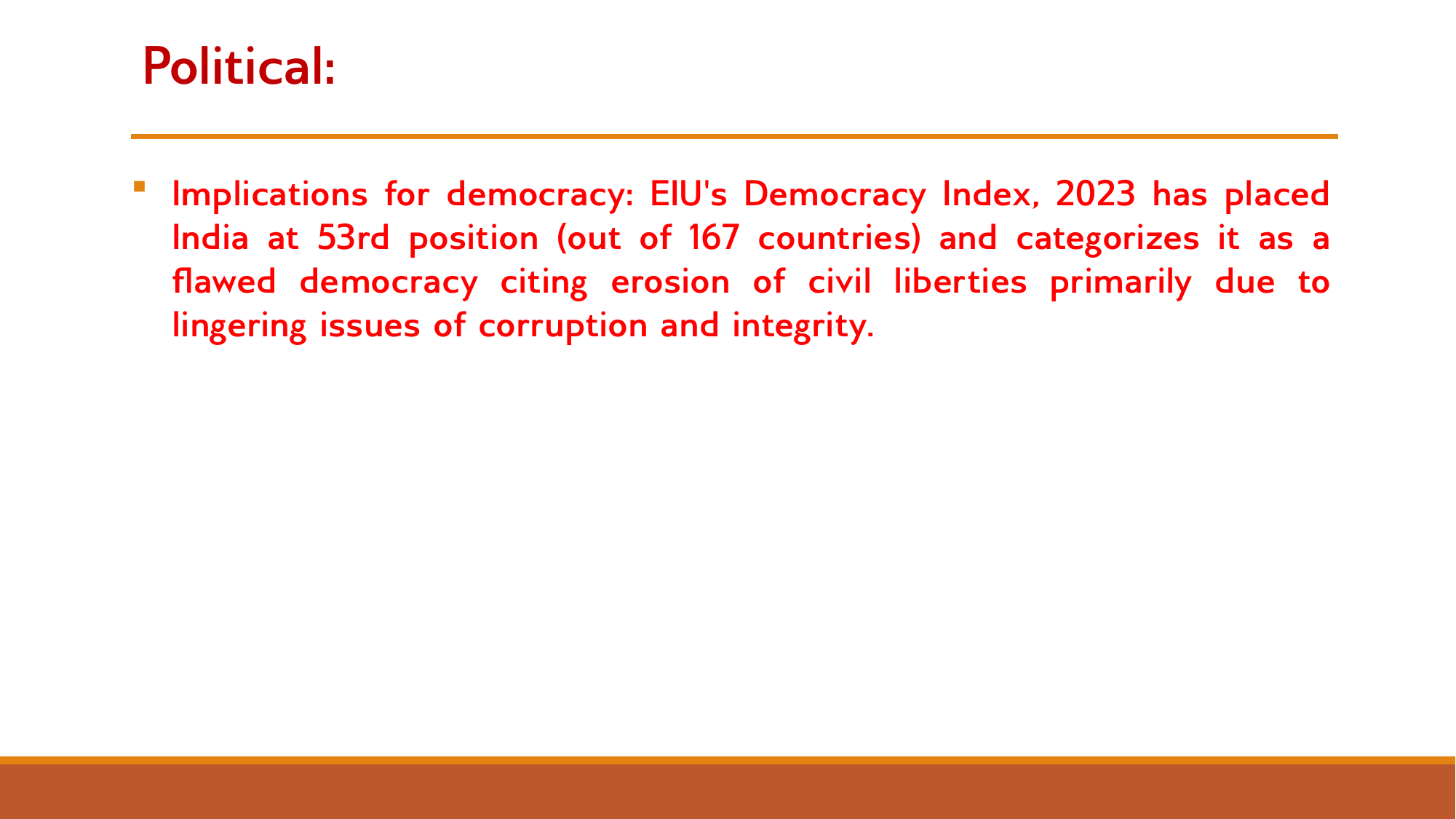

# Political:
Implications for democracy: EIU's Democracy Index, 2023 has placed India at 53rd position (out of 167 countries) and categorizes it as a flawed democracy citing erosion of civil liberties primarily due to lingering issues of corruption and integrity.